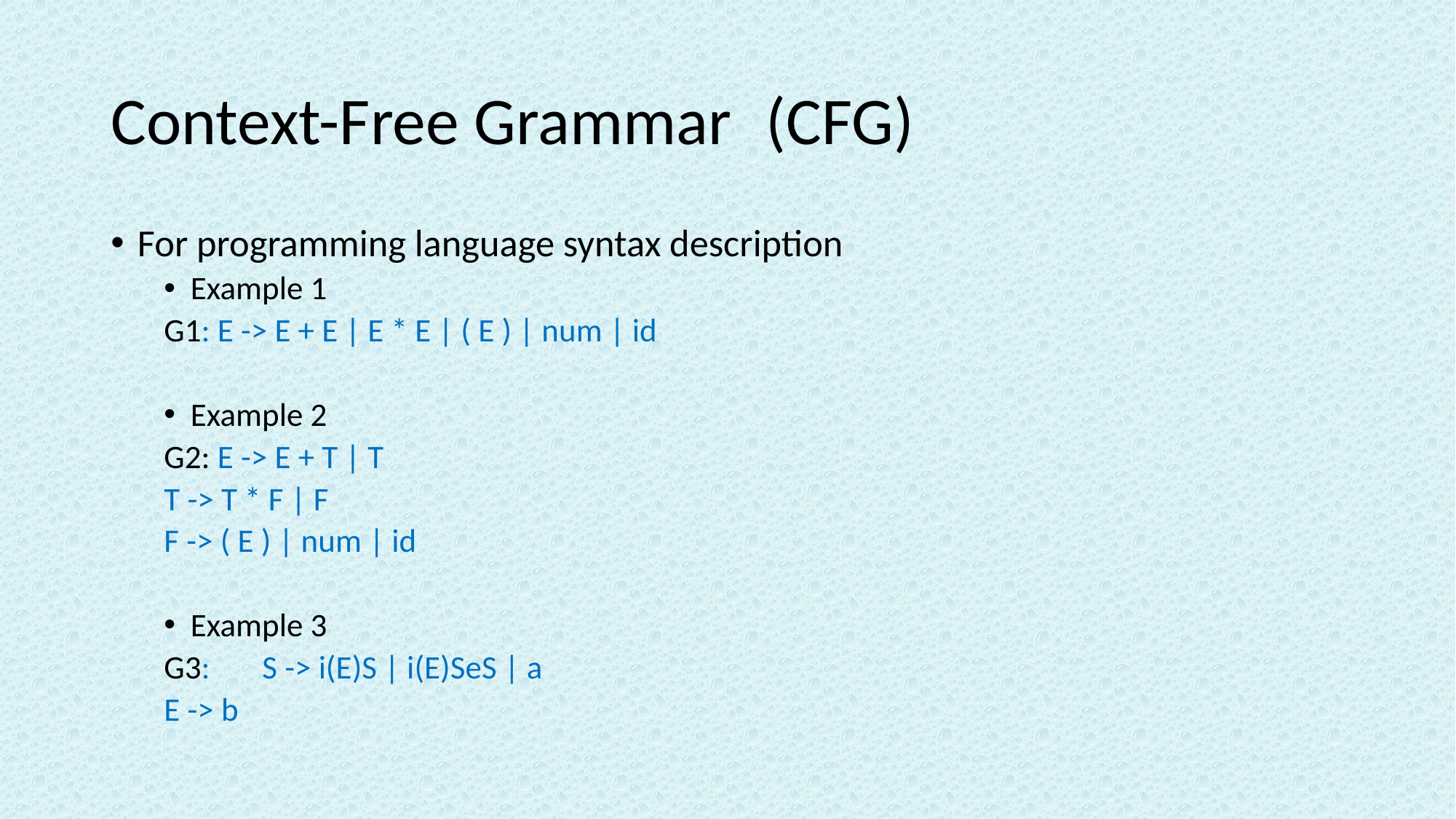

# Context-Free Grammar	(CFG)
For programming language syntax description
Example 1
G1: E -> E + E | E * E | ( E ) | num | id

Example 2
G2: E -> E + T | T
	T -> T * F | F
	F -> ( E ) | num | id

Example 3
G3:	S -> i(E)S | i(E)SeS | a
	E -> b